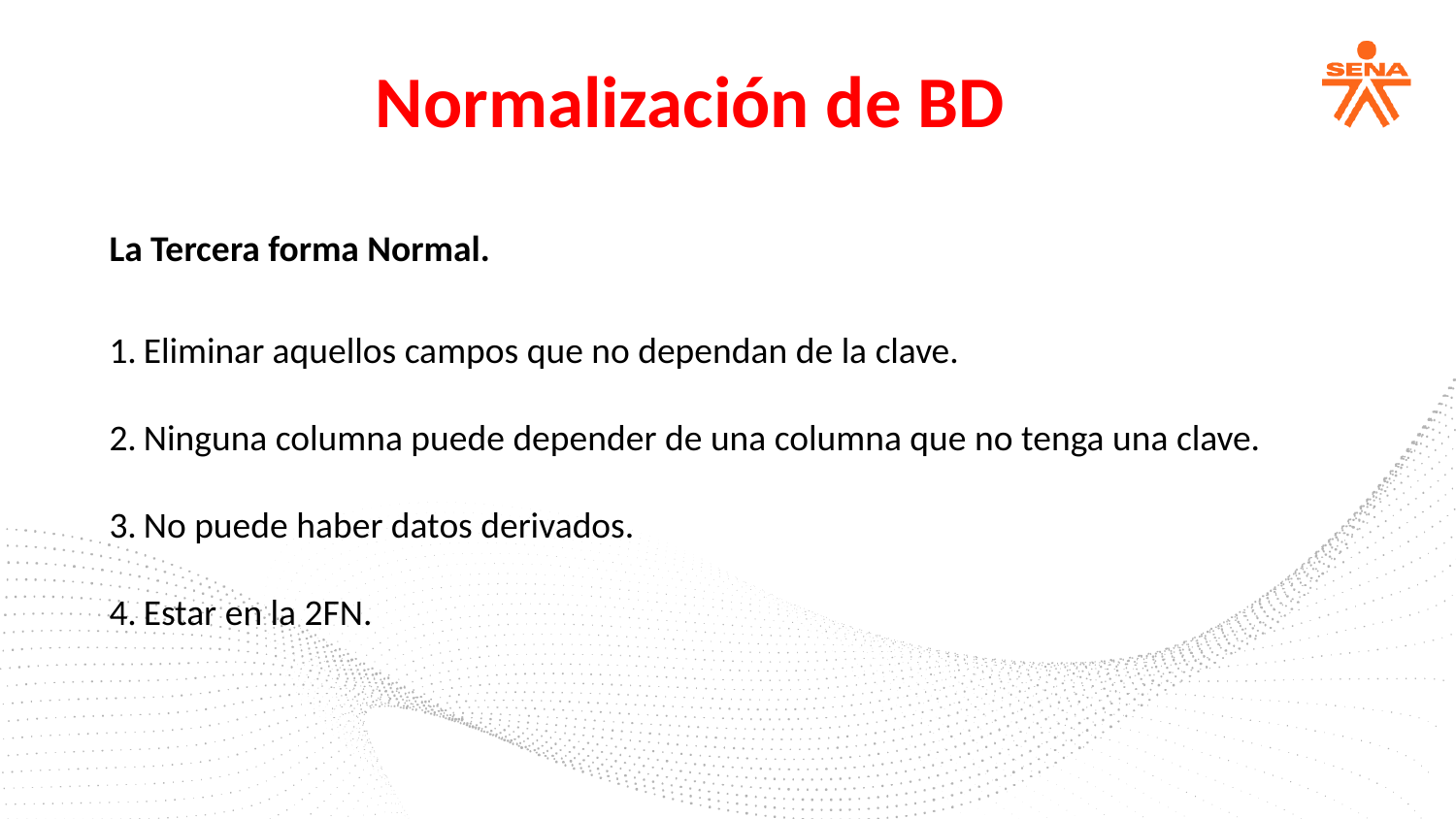

Normalización de BD
La Tercera forma Normal.

Eliminar aquellos campos que no dependan de la clave.

Ninguna columna puede depender de una columna que no tenga una clave.

No puede haber datos derivados.

Estar en la 2FN.